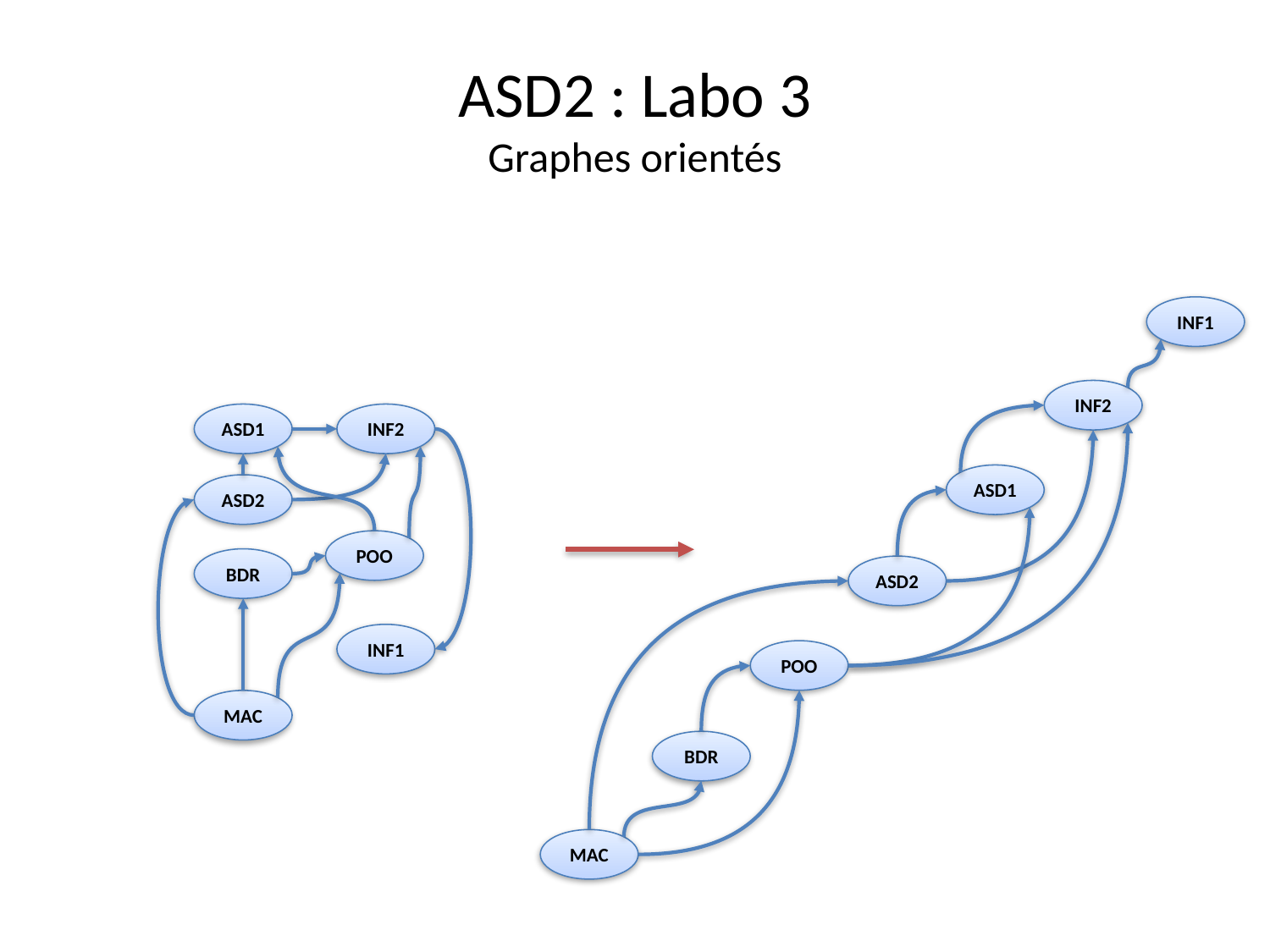

# ASD2 : Labo 3 Graphes orientés
INF1
INF2
ASD1
INF2
ASD2
POO
BDR
INF1
MAC
ASD1
ASD2
POO
BDR
MAC